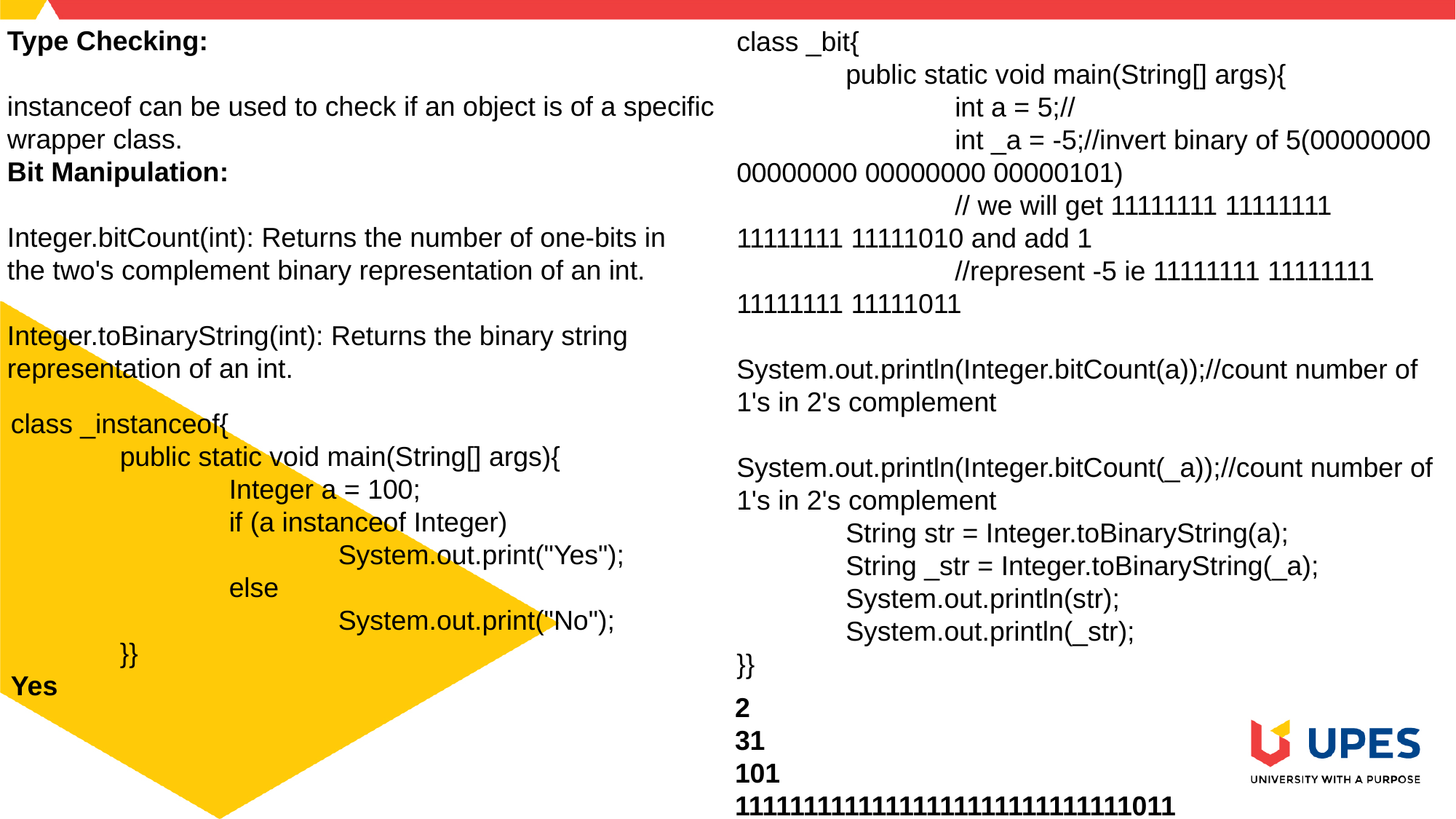

Type Checking:

instanceof can be used to check if an object is of a specific
wrapper class.
Bit Manipulation:

Integer.bitCount(int): Returns the number of one-bits in
the two's complement binary representation of an int.

Integer.toBinaryString(int): Returns the binary string
representation of an int.
class _bit{
	public static void main(String[] args){
		int a = 5;//
		int _a = -5;//invert binary of 5(00000000 00000000 00000000 00000101)
		// we will get 11111111 11111111 11111111 11111010 and add 1
		//represent -5 ie 11111111 11111111 11111111 11111011
		System.out.println(Integer.bitCount(a));//count number of 1's in 2's complement
		System.out.println(Integer.bitCount(_a));//count number of 1's in 2's complement
	String str = Integer.toBinaryString(a);
	String _str = Integer.toBinaryString(_a);
	System.out.println(str);
	System.out.println(_str);
}}
class _instanceof{
	public static void main(String[] args){
		Integer a = 100;
		if (a instanceof Integer)
			System.out.print("Yes");
		else
			System.out.print("No");
	}}
Yes
2
31
101
11111111111111111111111111111011